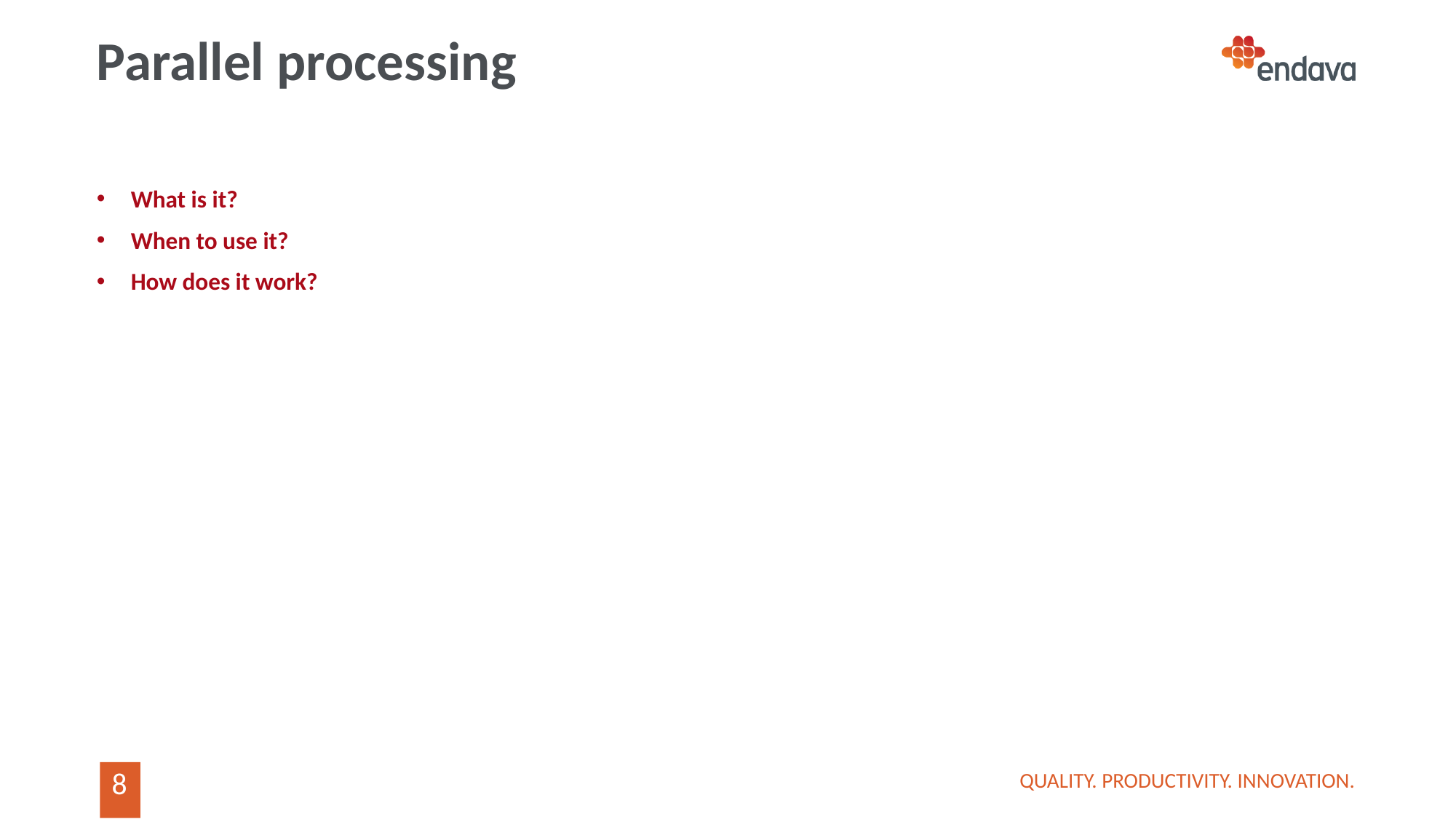

# Parallel processing
What is it?
When to use it?
How does it work?

QUALITY. PRODUCTIVITY. INNOVATION.